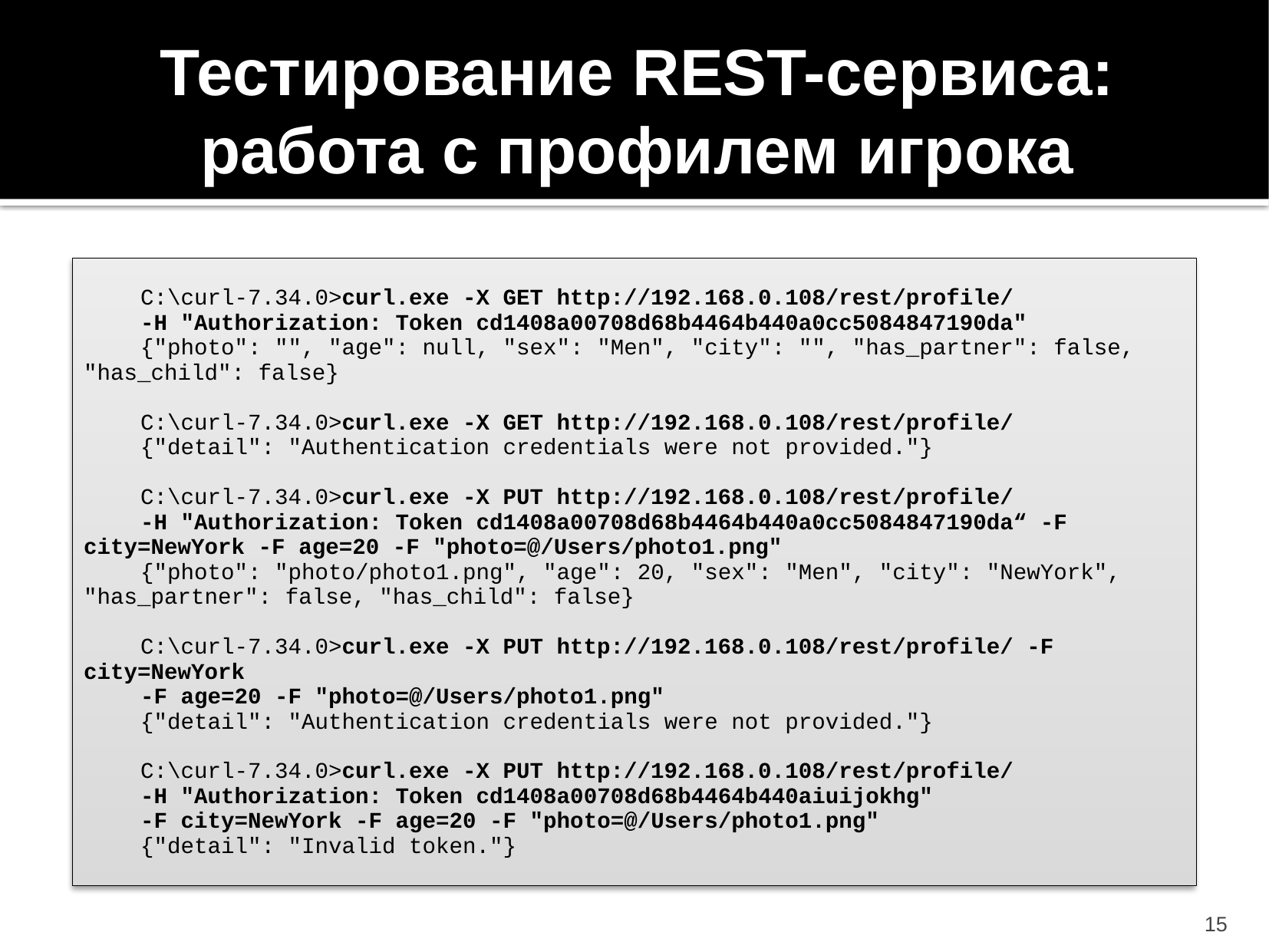

# Тестирование REST-сервиса: работа с профилем игрока

C:\curl-7.34.0>curl.exe -X GET http://192.168.0.108/rest/profile/
-H "Authorization: Token cd1408a00708d68b4464b440a0cc5084847190da"
{"photo": "", "age": null, "sex": "Men", "city": "", "has_partner": false, "has_child": false}

C:\curl-7.34.0>curl.exe -X GET http://192.168.0.108/rest/profile/
{"detail": "Authentication credentials were not provided."}

C:\curl-7.34.0>curl.exe -X PUT http://192.168.0.108/rest/profile/
-H "Authorization: Token cd1408a00708d68b4464b440a0cc5084847190da“ -F city=NewYork -F age=20 -F "photo=@/Users/photo1.png"
{"photo": "photo/photo1.png", "age": 20, "sex": "Men", "city": "NewYork", "has_partner": false, "has_child": false}

C:\curl-7.34.0>curl.exe -X PUT http://192.168.0.108/rest/profile/ -F city=NewYork
-F age=20 -F "photo=@/Users/photo1.png"
{"detail": "Authentication credentials were not provided."}

C:\curl-7.34.0>curl.exe -X PUT http://192.168.0.108/rest/profile/
-H "Authorization: Token cd1408a00708d68b4464b440aiuijokhg"
-F city=NewYork -F age=20 -F "photo=@/Users/photo1.png"
{"detail": "Invalid token."}

15